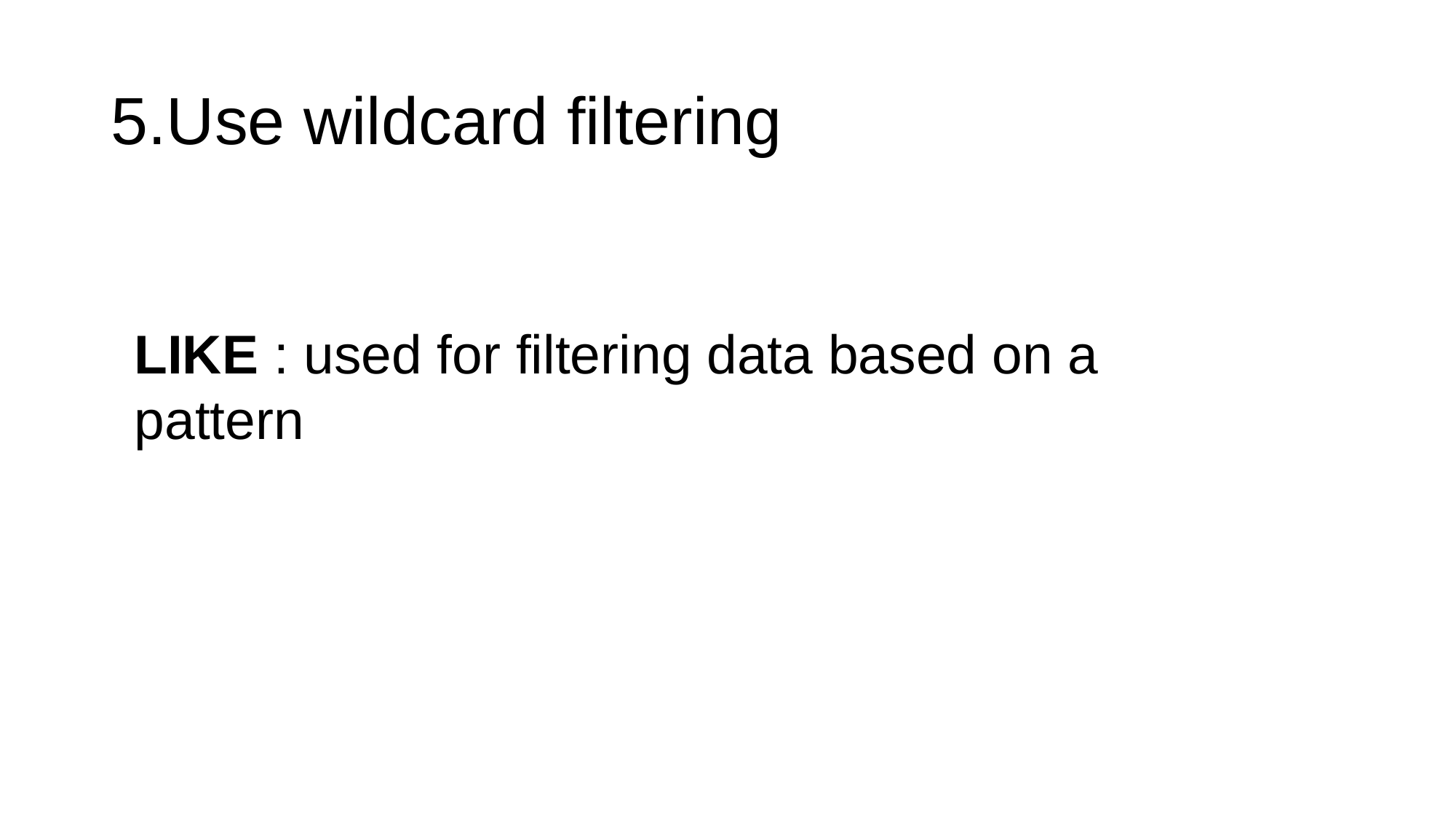

# 5.Use wildcard filtering
LIKE : used for filtering data based on a pattern
45